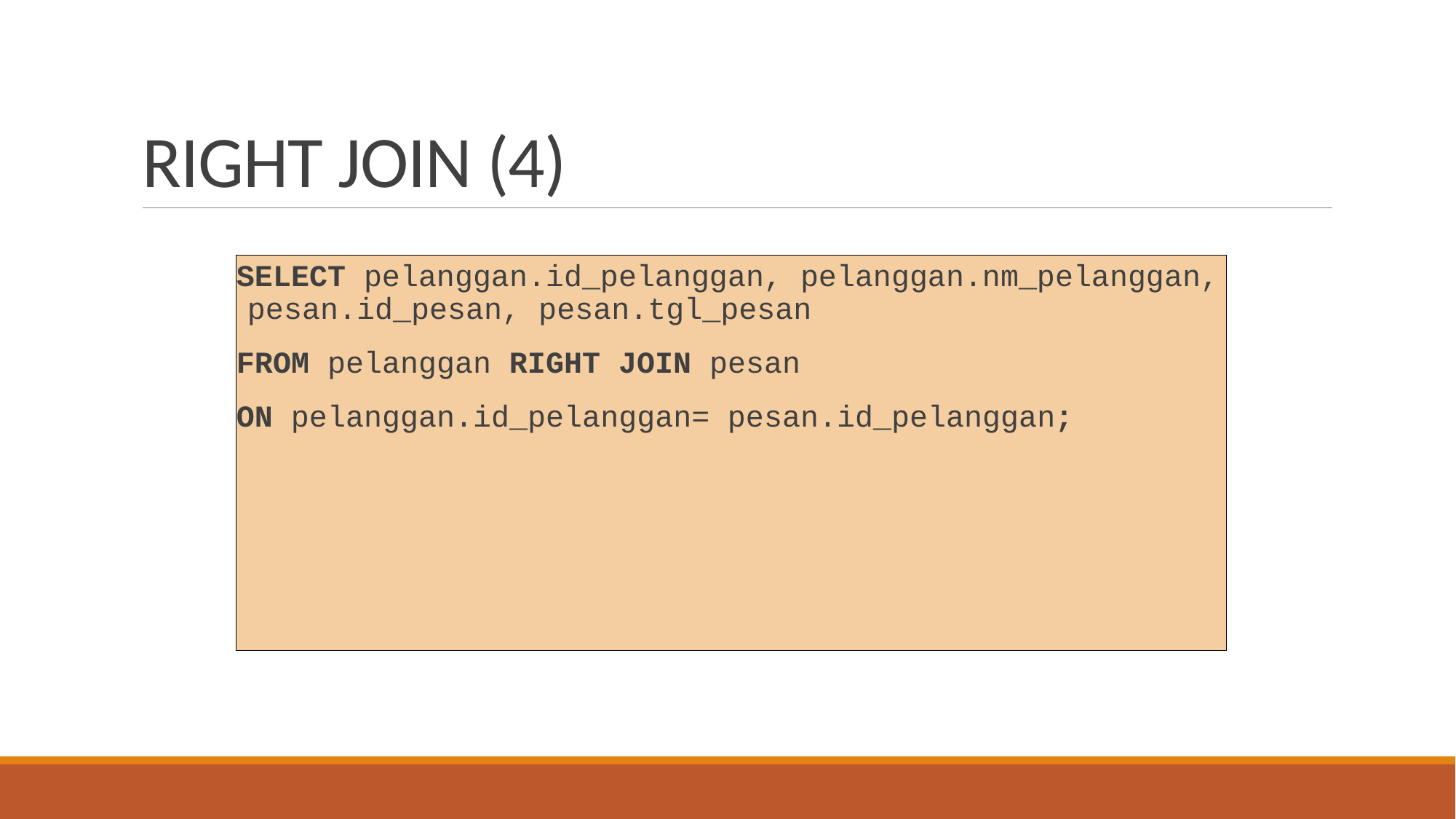

# RIGHT JOIN (4)
SELECT pelanggan.id_pelanggan, pelanggan.nm_pelanggan, pesan.id_pesan, pesan.tgl_pesan
FROM pelanggan RIGHT JOIN pesan
ON pelanggan.id_pelanggan= pesan.id_pelanggan;